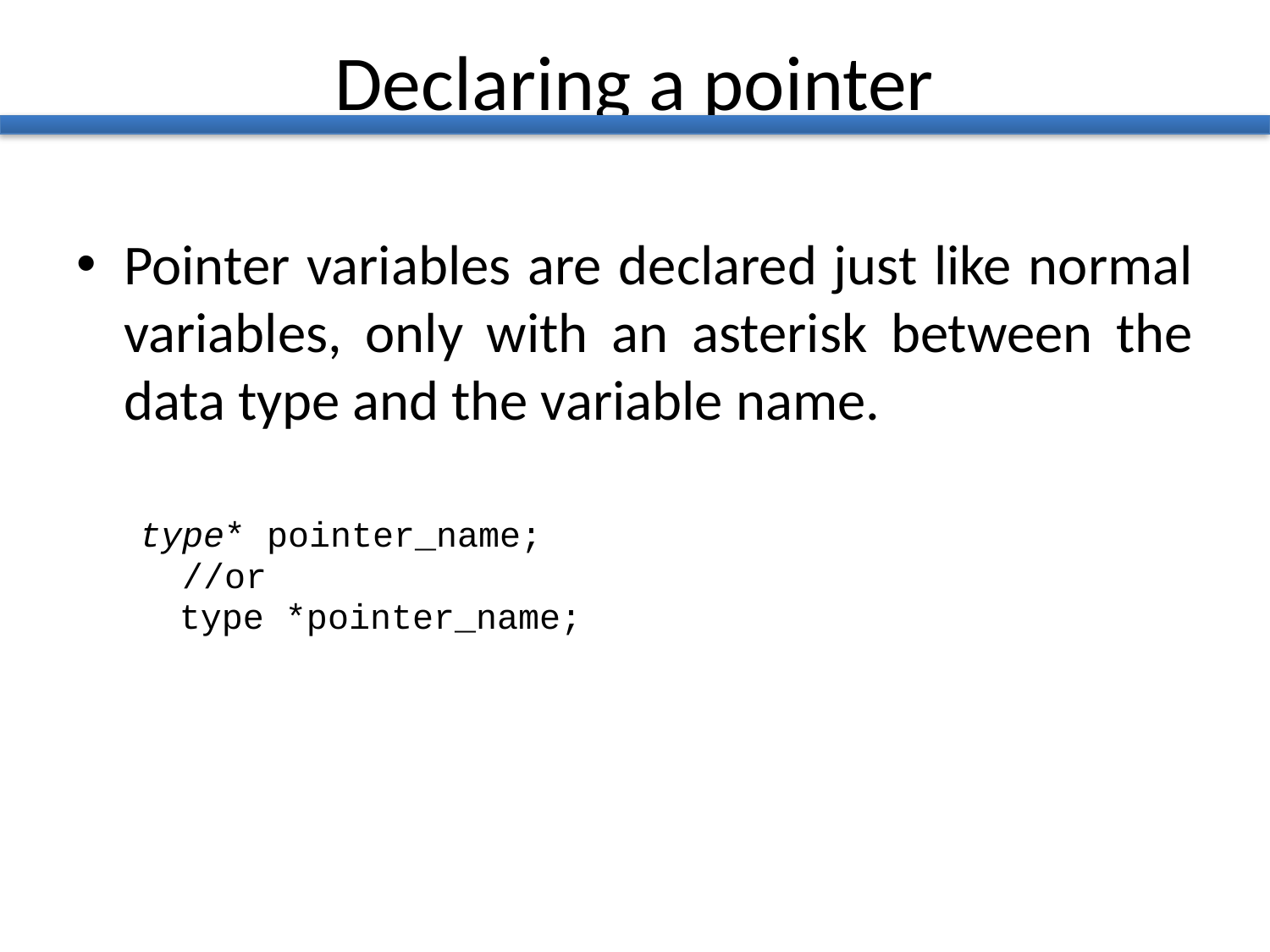

# Declaring a pointer

Pointer variables are declared just like normal variables, only with an asterisk between the data type and the variable name.

type* pointer_name;
  //or
	type *pointer_name;